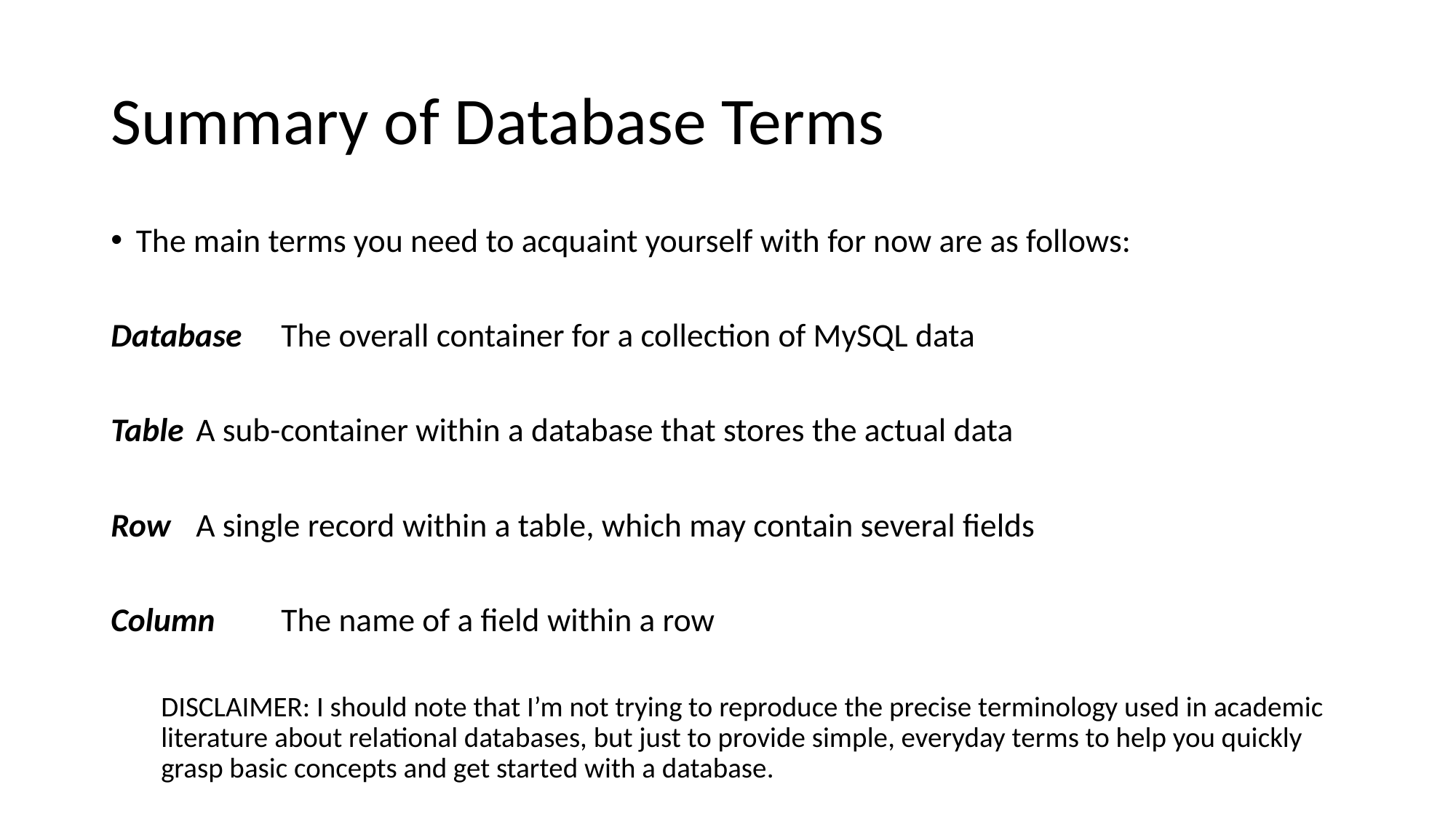

# Summary of Database Terms
The main terms you need to acquaint yourself with for now are as follows:

Database	The overall container for a collection of MySQL data

Table		A sub-container within a database that stores the actual data

Row		A single record within a table, which may contain several fields

Column	The name of a field within a row

DISCLAIMER: I should note that I’m not trying to reproduce the precise terminology used in academic literature about relational databases, but just to provide simple, everyday terms to help you quickly grasp basic concepts and get started with a database.